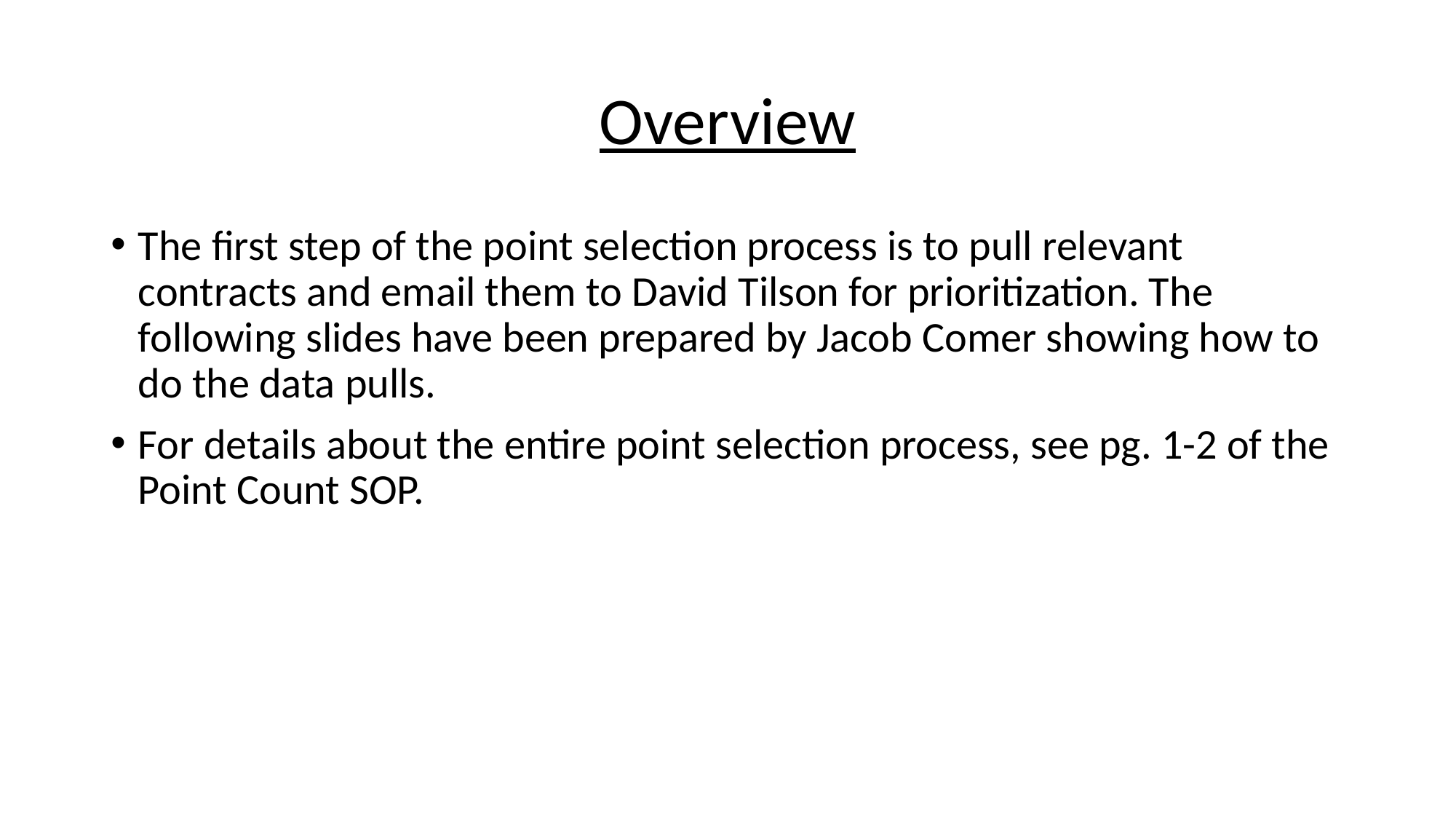

# Overview
The first step of the point selection process is to pull relevant contracts and email them to David Tilson for prioritization. The following slides have been prepared by Jacob Comer showing how to do the data pulls.
For details about the entire point selection process, see pg. 1-2 of the Point Count SOP.